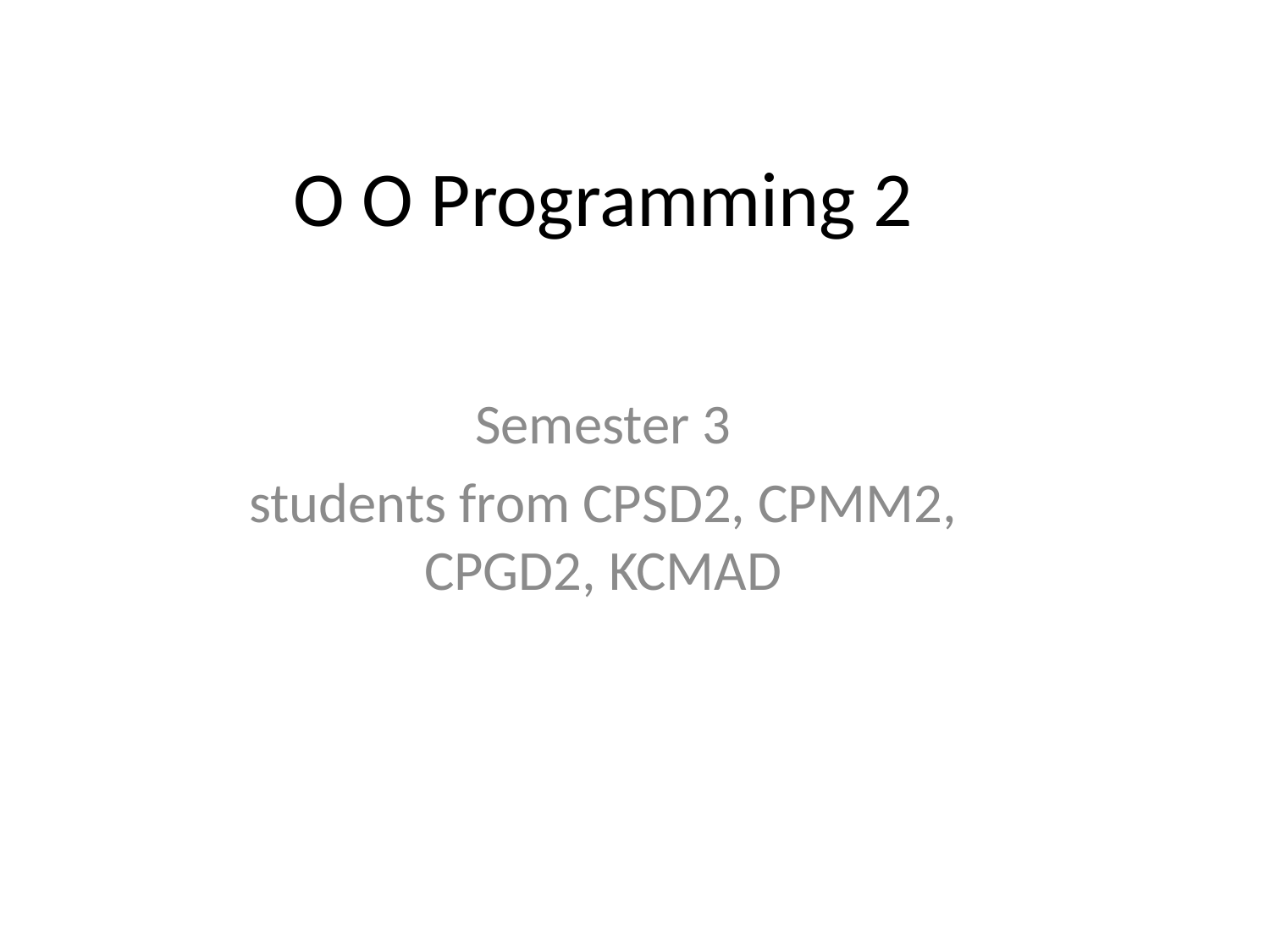

# O O Programming 2
Semester 3
students from CPSD2, CPMM2, CPGD2, KCMAD